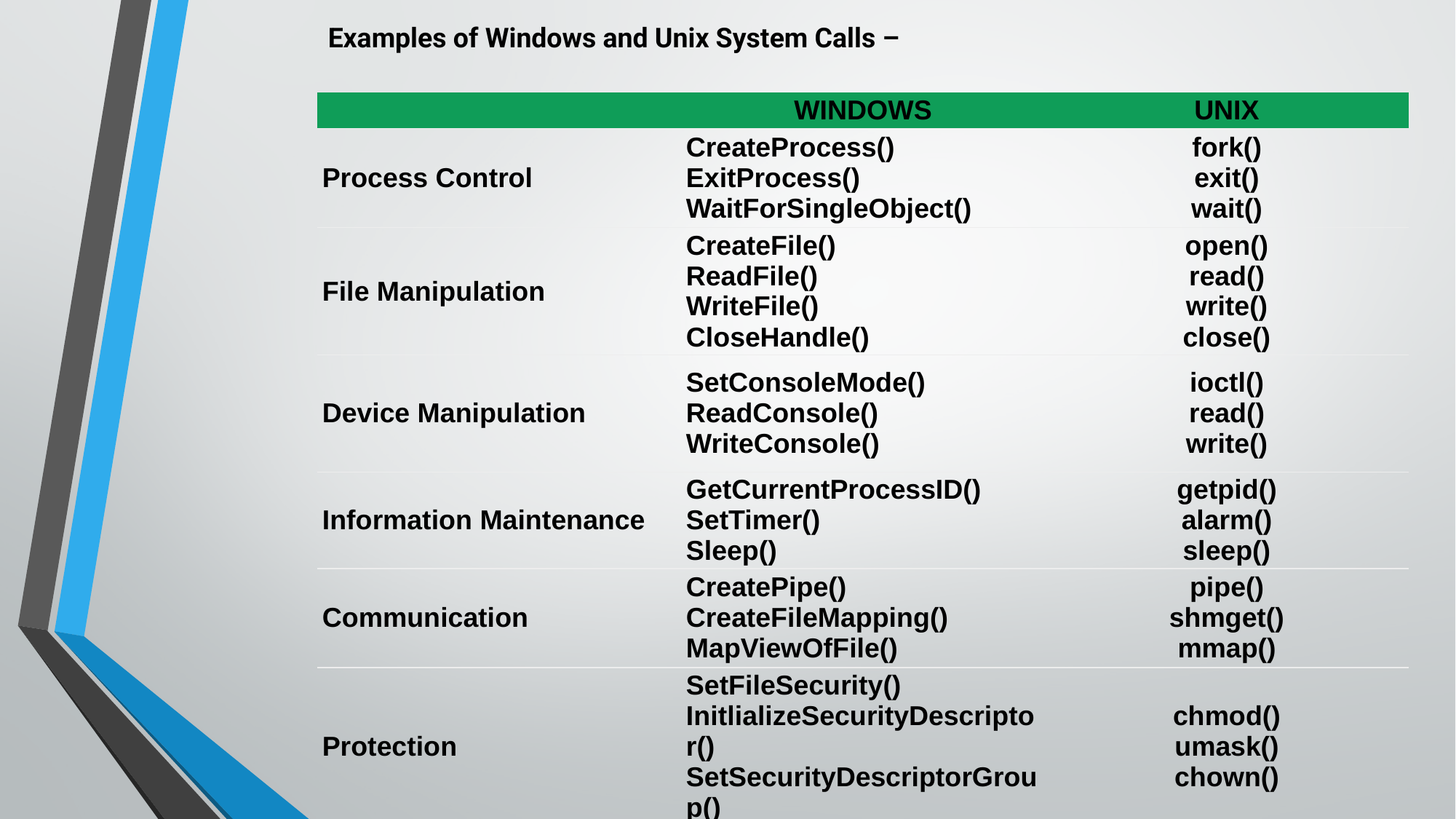

Examples of Windows and Unix System Calls –

|  | WINDOWS | UNIX |
| --- | --- | --- |
| Process Control | CreateProcess() ExitProcess() WaitForSingleObject() | fork() exit() wait() |
| File Manipulation | CreateFile() ReadFile() WriteFile() CloseHandle() | open() read() write() close() |
| Device Manipulation | SetConsoleMode() ReadConsole() WriteConsole() | ioctl() read() write() |
| Information Maintenance | GetCurrentProcessID() SetTimer() Sleep() | getpid() alarm() sleep() |
| Communication | CreatePipe() CreateFileMapping() MapViewOfFile() | pipe() shmget() mmap() |
| Protection | SetFileSecurity() InitlializeSecurityDescriptor() SetSecurityDescriptorGroup() | chmod() umask() chown() |